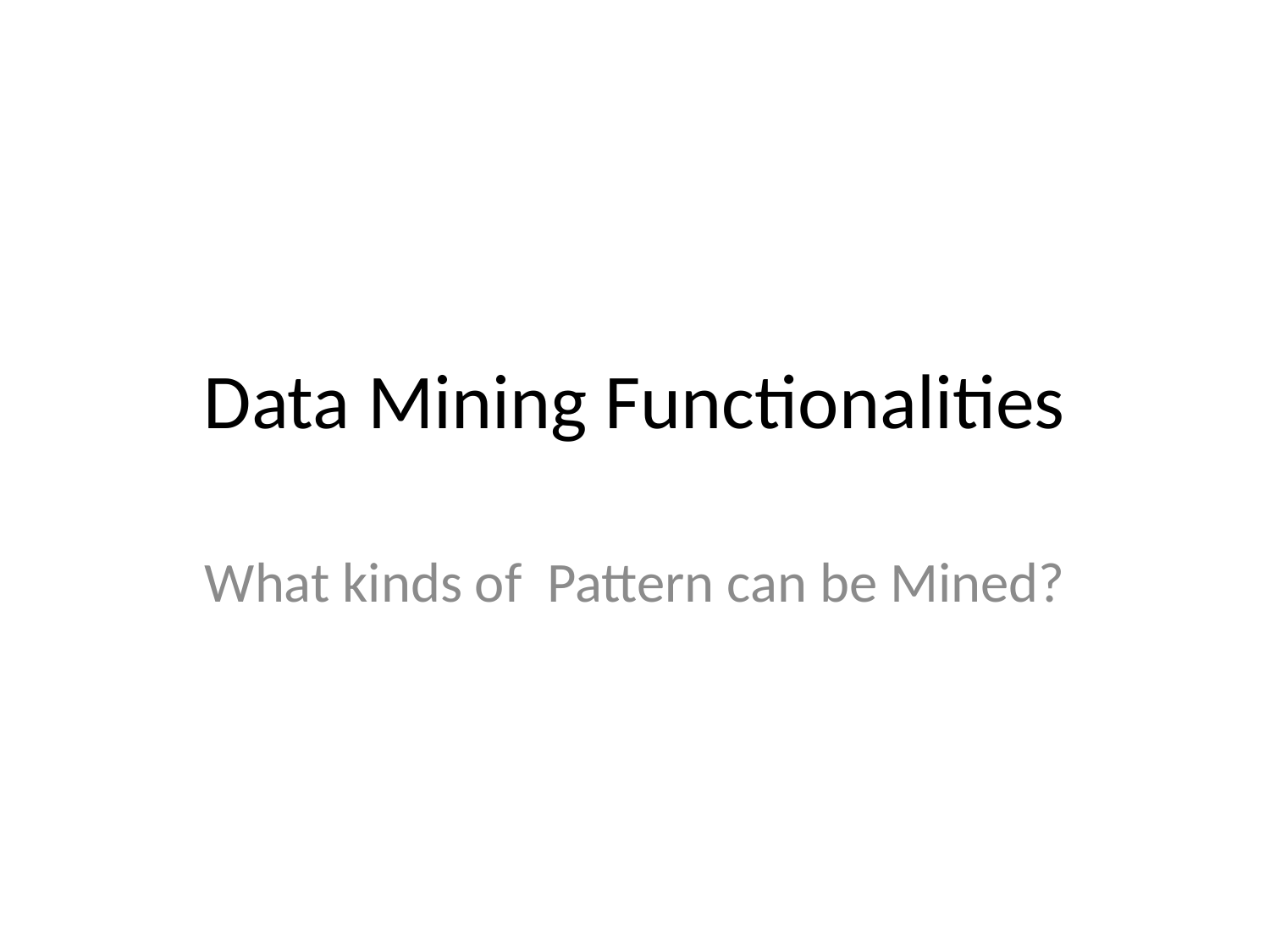

# Data Mining Functionalities
What kinds of  Pattern can be Mined?